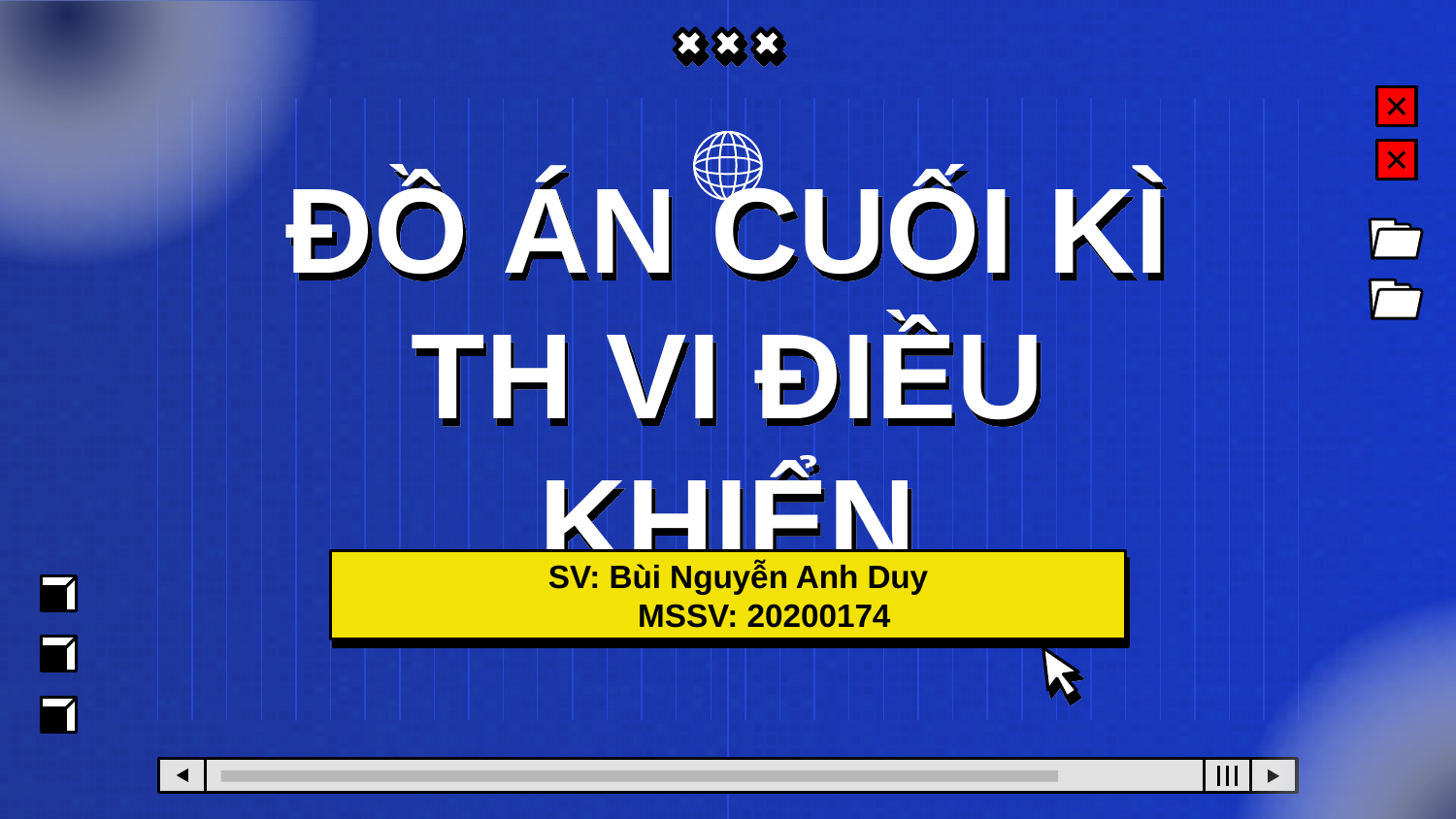

# ĐỒ ÁN CUỐI KÌ TH VI ĐIỀU KHIỂN
SV: Bùi Nguyễn Anh Duy
MSSV: 20200174